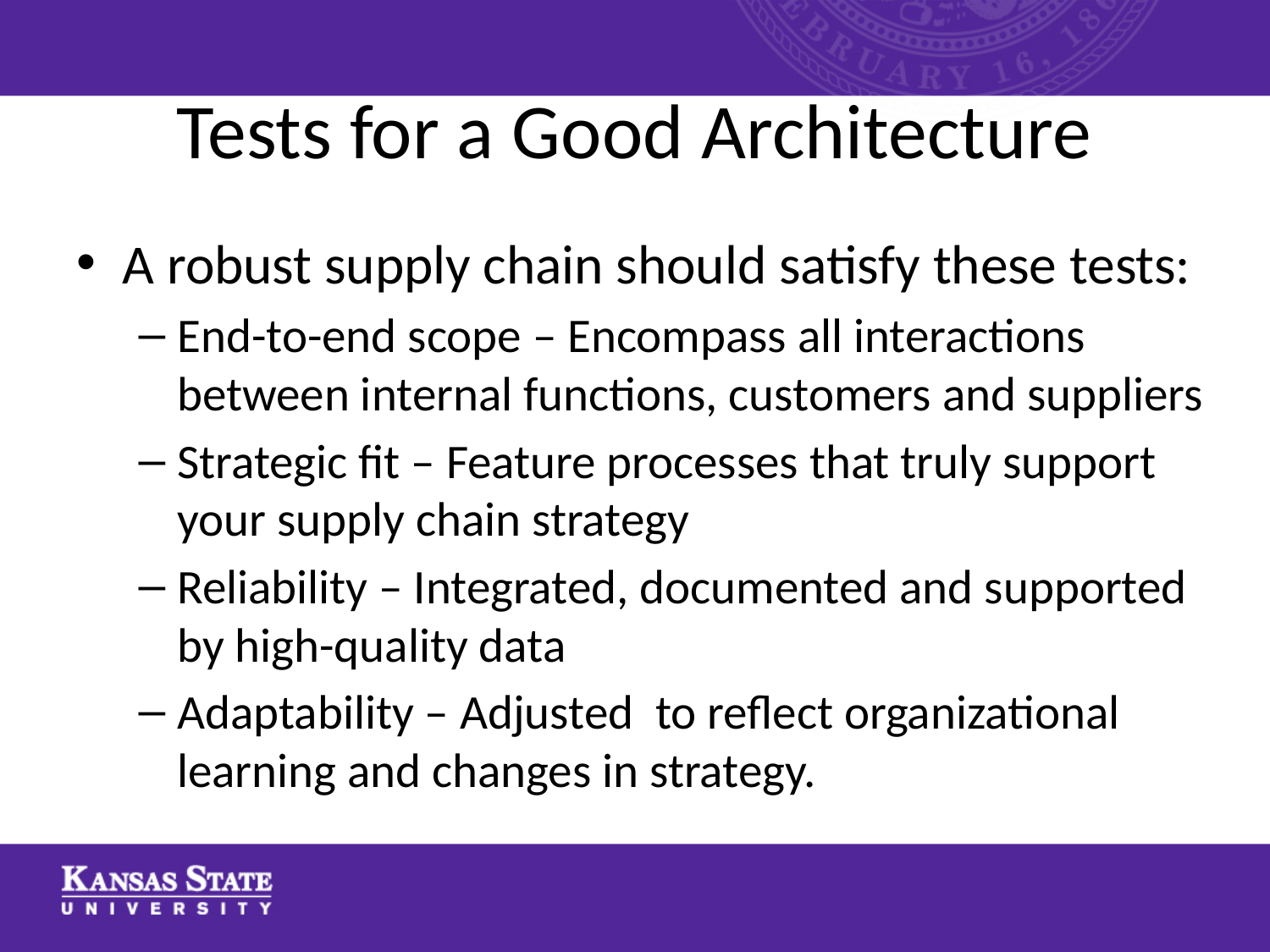

# Tests for a Good Architecture
A robust supply chain should satisfy these tests:
End-to-end scope – Encompass all interactions between internal functions, customers and suppliers
Strategic fit – Feature processes that truly support your supply chain strategy
Reliability – Integrated, documented and supported by high-quality data
Adaptability – Adjusted  to reflect organizational learning and changes in strategy.